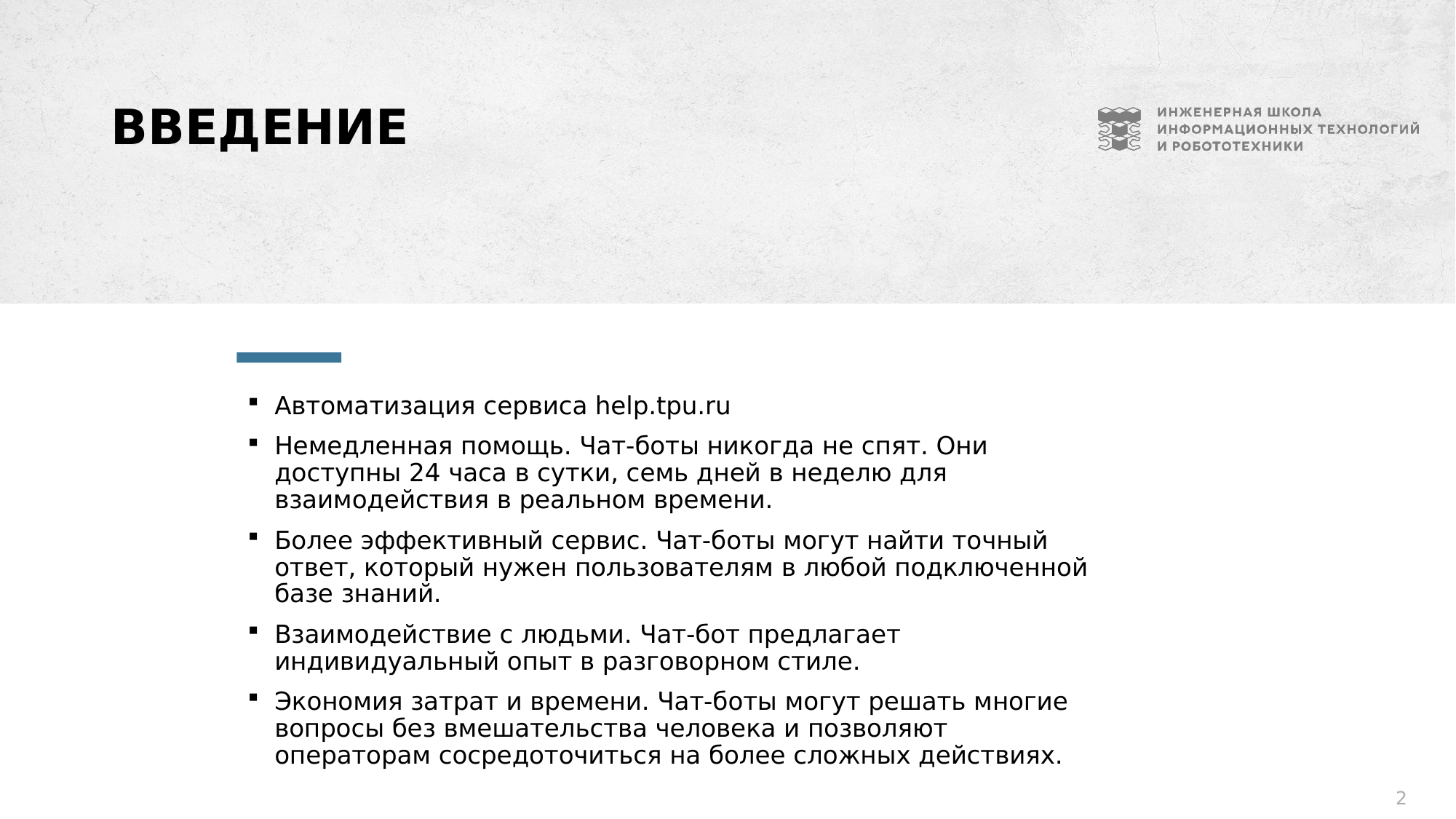

# Введение
Автоматизация сервиса help.tpu.ru
Немедленная помощь. Чат-боты никогда не спят. Они доступны 24 часа в сутки, семь дней в неделю для взаимодействия в реальном времени.
Более эффективный сервис. Чат-боты могут найти точный ответ, который нужен пользователям в любой подключенной базе знаний.
Взаимодействие с людьми. Чат-бот предлагает индивидуальный опыт в разговорном стиле.
Экономия затрат и времени. Чат-боты могут решать многие вопросы без вмешательства человека и позволяют операторам сосредоточиться на более сложных действиях.

2